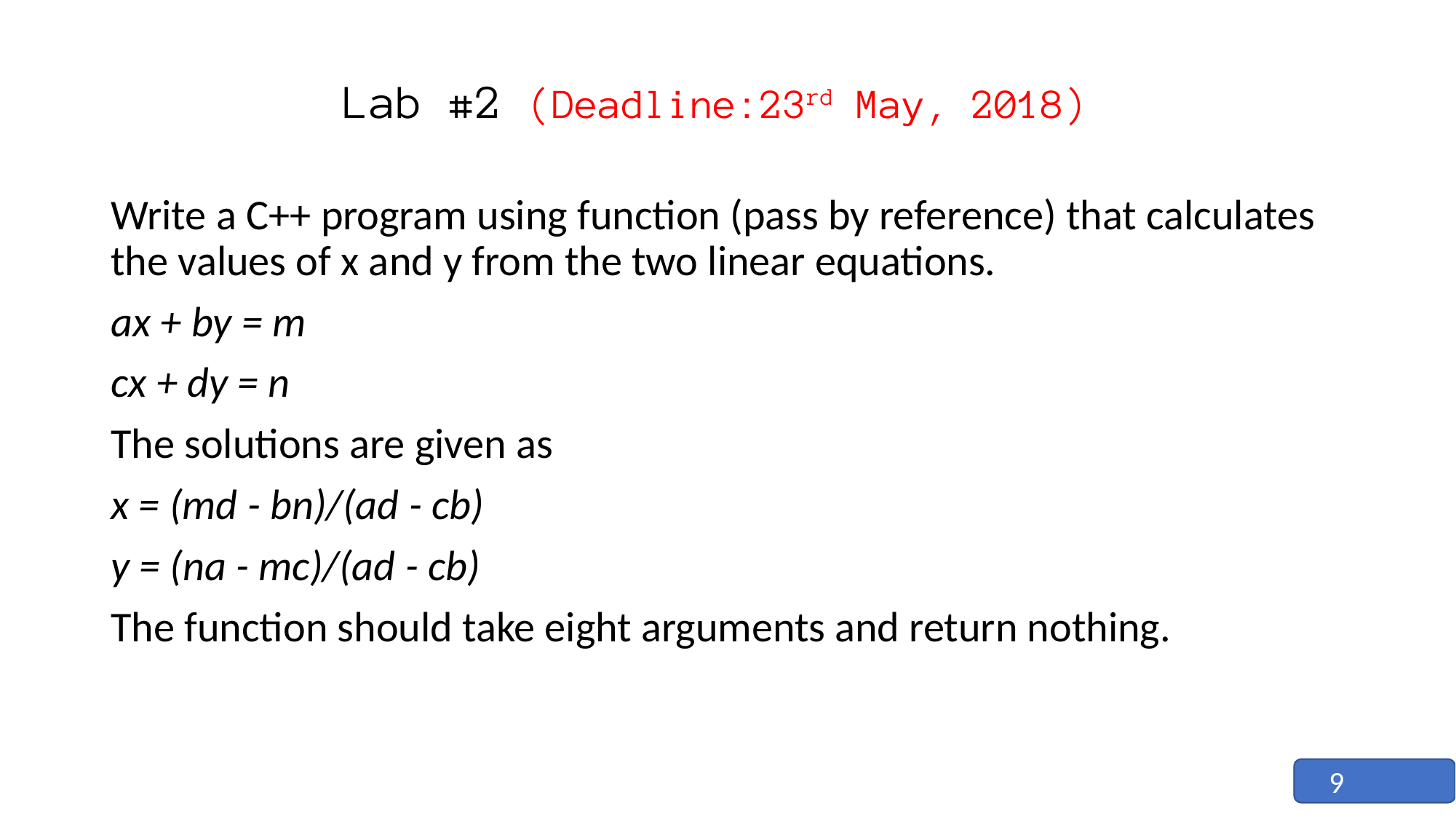

# Lab #2 (Deadline:23rd May, 2018)
Write a C++ program using function (pass by reference) that calculates the values of x and y from the two linear equations.
ax + by = m
cx + dy = n
The solutions are given as
x = (md - bn)/(ad - cb)
y = (na - mc)/(ad - cb)
The function should take eight arguments and return nothing.
9